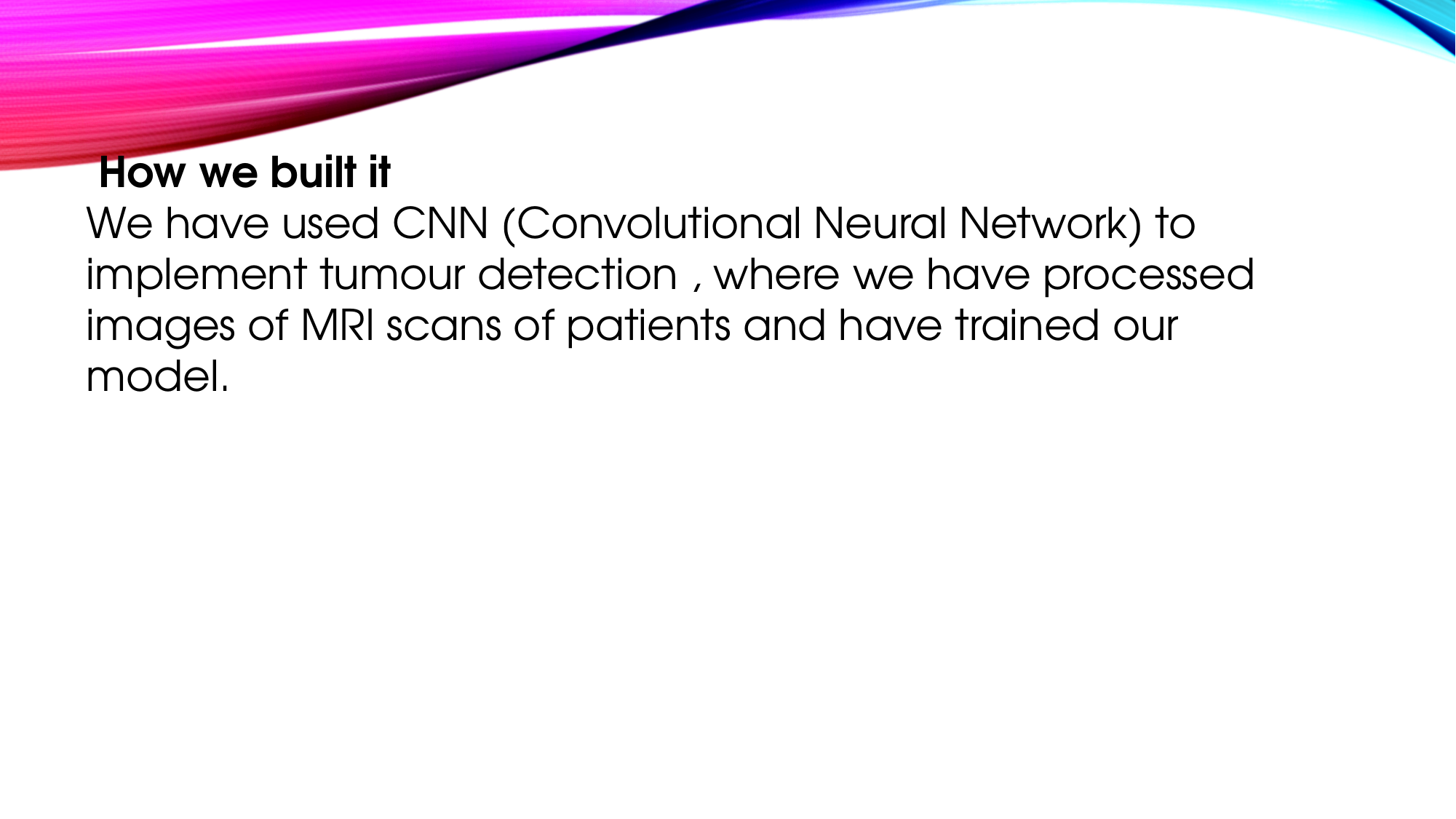

How we built it
We have used CNN (Convolutional Neural Network) to implement tumour detection , where we have processed images of MRI scans of patients and have trained our model.